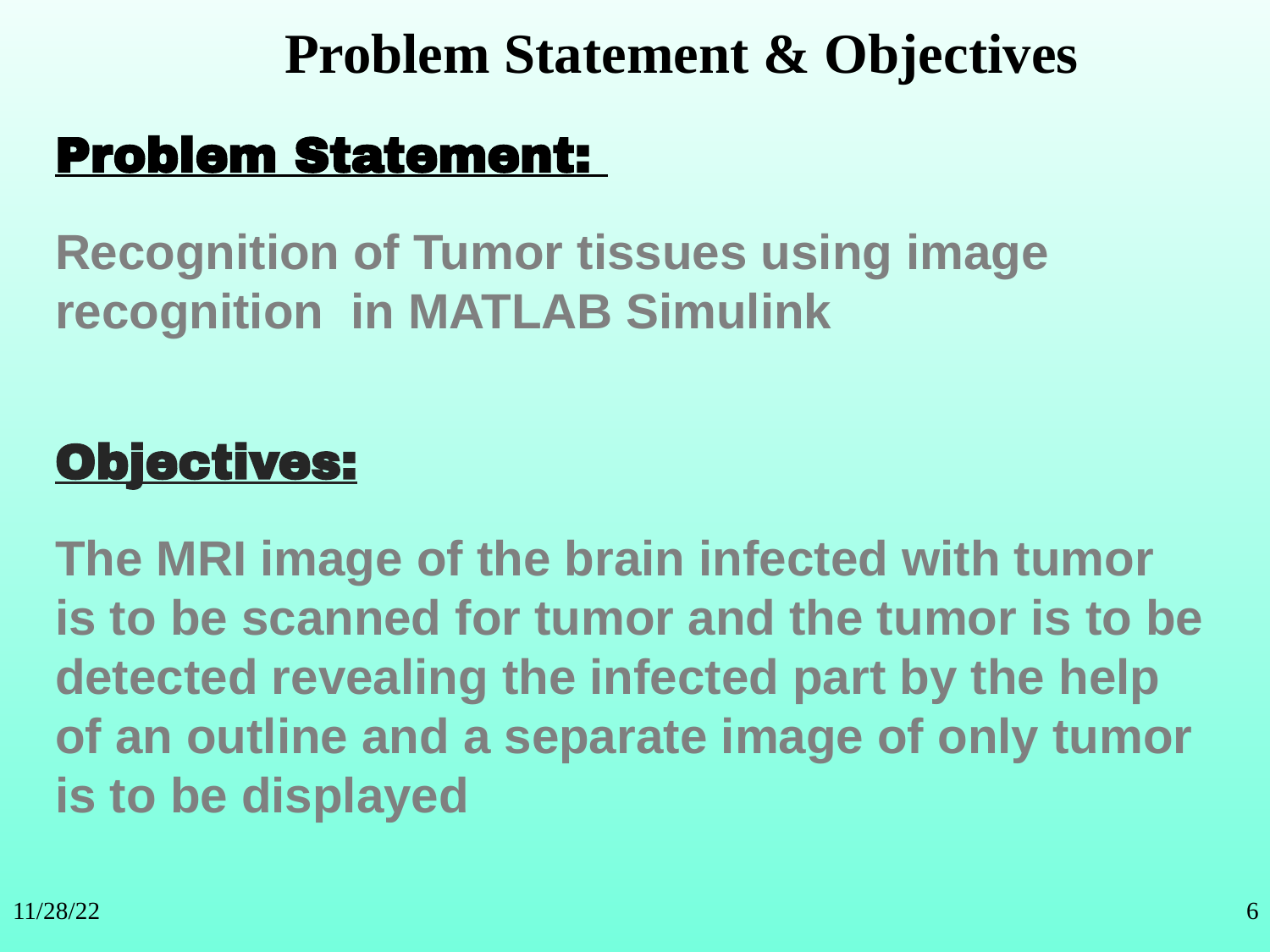

Problem Statement & Objectives
Problem Statement:

Recognition of Tumor tissues using image recognition  in MATLAB Simulink
Objectives:

The MRI image of the brain infected with tumor  is to be scanned for tumor and the tumor is to be detected revealing the infected part by the help of an outline and a separate image of only tumor is to be displayed
11/28/22
6